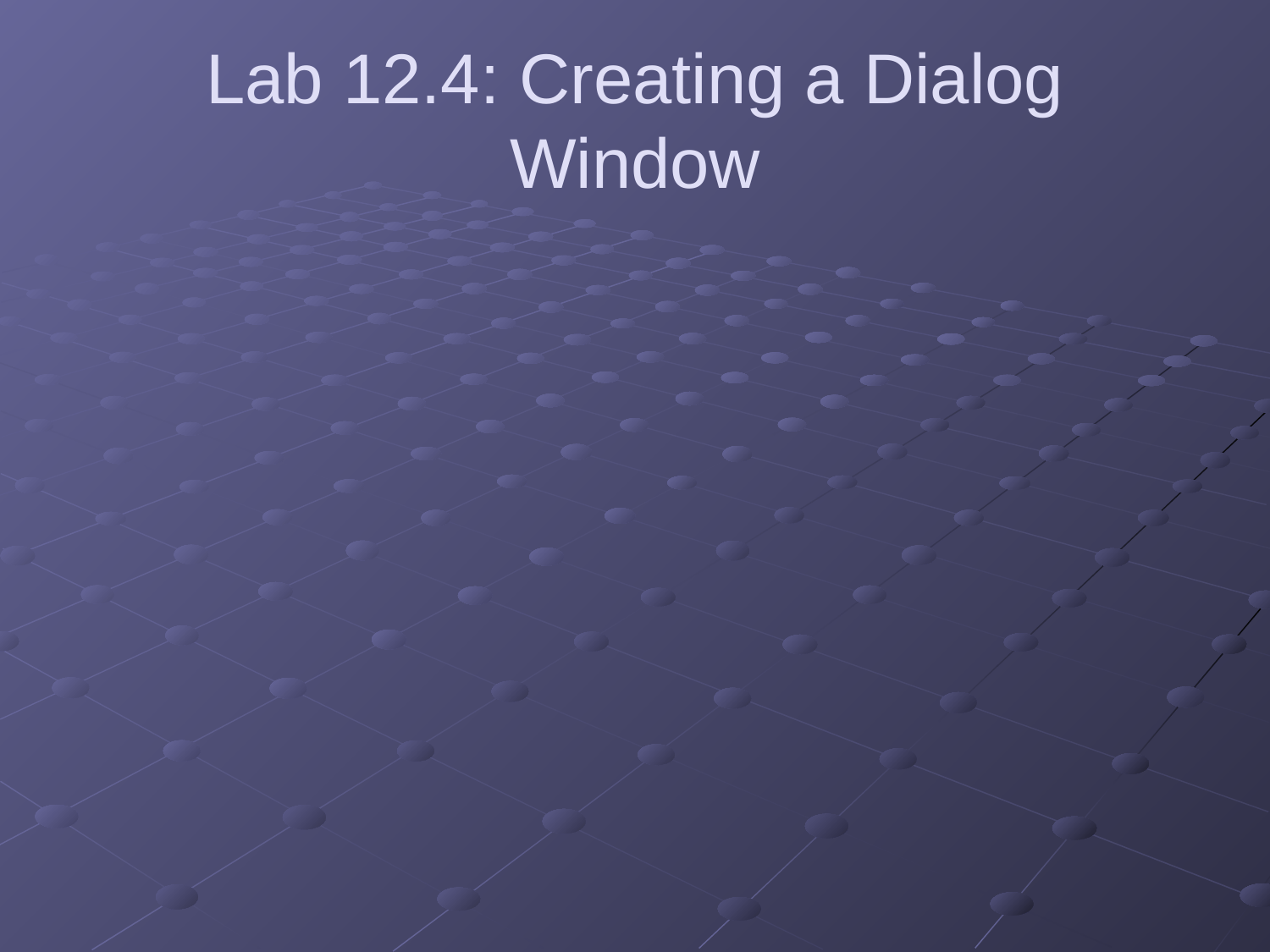

# Lab 12.4: Creating a Dialog Window